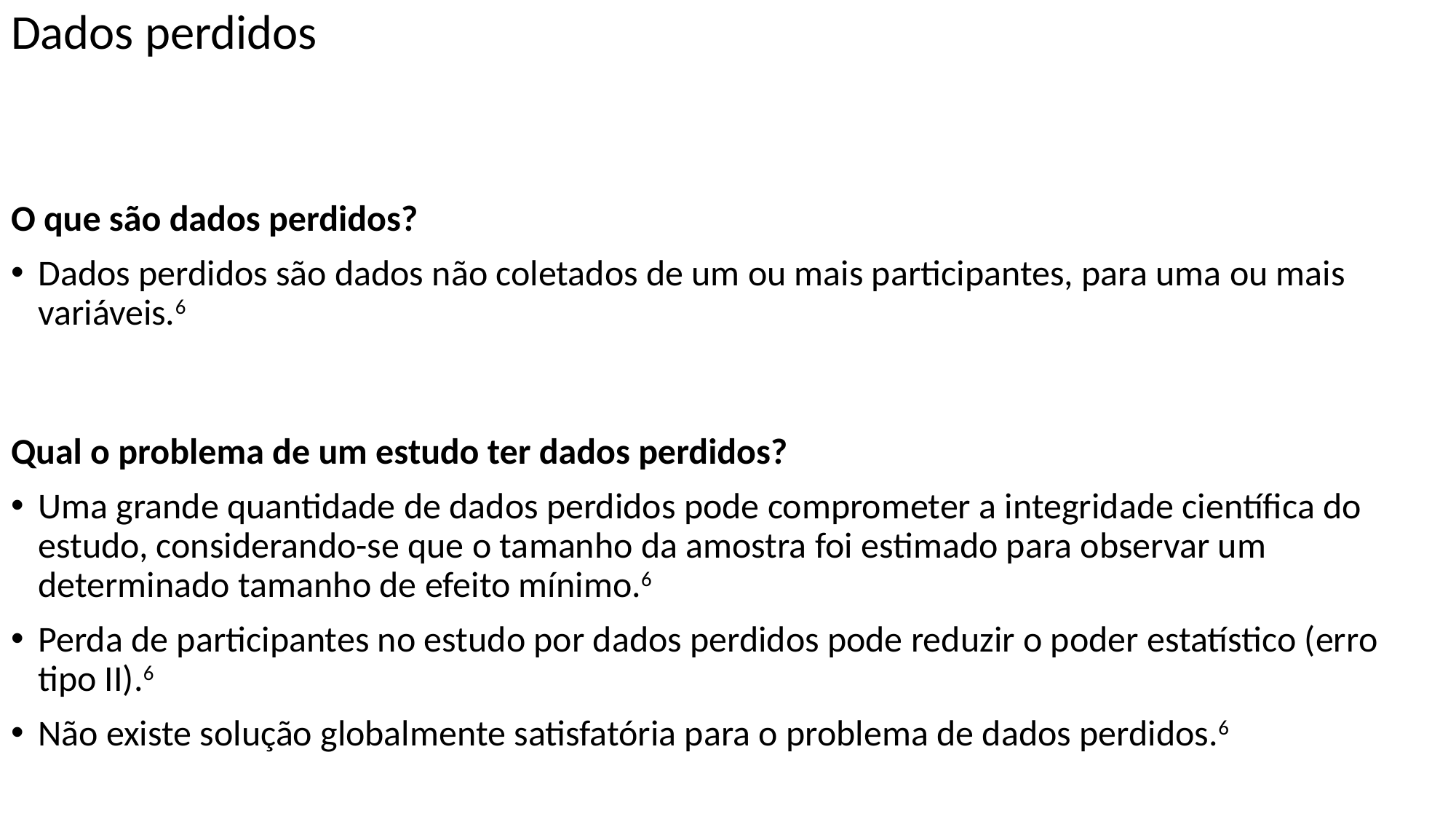

# Dados perdidos

O que são dados perdidos?
Dados perdidos são dados não coletados de um ou mais participantes, para uma ou mais variáveis.6

Qual o problema de um estudo ter dados perdidos?
Uma grande quantidade de dados perdidos pode comprometer a integridade científica do estudo, considerando-se que o tamanho da amostra foi estimado para observar um determinado tamanho de efeito mínimo.6
Perda de participantes no estudo por dados perdidos pode reduzir o poder estatístico (erro tipo II).6
Não existe solução globalmente satisfatória para o problema de dados perdidos.6

Quais os mecanismos geradores de dados perdidos?
Dados perdidos completamente ao acaso (MCAR), em que os dados perdidos estão distribuídos aleatoriamente nos dados da amostra.7,8
Dados perdidos ao acaso (MAR), em que a probabilidade de ocorrência de dados perdidos é relacionada a outras variáveis medidas.7,8
Dados perdidos não ao acaso (MNAR), em que a probabilidade da ocorrência de dados perdidos é relacionada com a própria variável.7,8

Como identificar o mecanismo gerador de dados perdidos em um banco de dados?
Por definição, não é possível avaliar se os dados foram perdidos ao acaso (MAR) ou não (MNAR).7
Testes t e regressões logísticas podem ser aplicados para identificar relações entre variáveis com e sem dados perdidos, criando um fator de análise (‘dado perdido’ = 1, ‘dado observado’ = 0).7

O pacote misty9 fornece a função na.test para executar o Little’s Missing Completely at Random (MCAR) test10.

Que estratégias podem ser utilizadas na coleta de dados quando há expectativa de perda amostral?
Na expectativa de ocorrência de perda amostral, com consequente ocorrência de dados perdidos, recomenda-se ampliar o tamanho da amostra com um % correspondente à tal estimativa - embora ainda não corrija potenciais vieses pela perda.6

Que estratégias podem ser utilizadas na análise quando há dados perdidos?
Na ocorrência de dados perdidos, a análise mais comum compreende apenas os ‘casos completos’, com exclusão de participantes com algum dado perdido nas variáveis do estudo. Em casos de grande quantidade de dados perdidos, pode-se perder muito poder estatístico (erro tipo II elevado).6
A análise de dados completos é válida quando pode se argumentar que que a probabilidade de o participante ter dados completos depende apenas das covariáveis e não dos desfechos.8
A análise de dados completos é eficiente quando todos os dados perdidos estão no desfecho, ou quando cada participante com dados perdidos nas covariáveis também possui dados perdidos nos desfechos.8

O pacote stats11 fornece a função complete.cases para identificar os casos completos - isto é, sem dados perdidos - em um banco de dados.

Na ocorrência de dados perdidos, a imputação de dados (substituição por dados simulados plausíveis preditos pelos dados presentes) pode ser uma alternativa para manter o erro tipo II estipulado no plano de análise.6
A análise com imputação de dados pode ser útil quando pode-se argumentar que os dados foram perdidos ao acaso (MAR); quando o desfecho foi observado e os dados perdidos estão nas covariáveis; e variáveis auxiliares - preditoras do desfecho e não dos dados perdidos - estão disponíveis.8
Em dados longitudinais com um pequeno número de ‘ondas’ (medidas repetidas) e poucas variáveis, para análise com modelos de regressão univariados, a imputação via especificação condicional completa - também conhecido como imputação multivariada por equações encadeadas (multivaraite imputation by chained equations, MICE) - é eficiente do ponto de vista computacional e possui acurácia e precisão para estimação de parâmetros.7,12

Os pacotes mice13 e miceadds14 fornecem funções para imputação de dados

Que estratégias podem ser utilizadas na redação de estudos em que há dados perdidos?
Informar: o número de participantes com dados perdidos; diferenças nas taxas de dados perdidos entre os braços do estudo; os motivos dos dados perdidos; o fluxo de participantes; quaisquer diferenças entre os participantes com e sem dados perdidos; o padrão de ausência (por exemplo, se é aleatória); os métodos para tratamento de dados perdidos das variáveis em análise; os resultados de quaisquer análises de sensibilidade; as implicações dos dados perdidos na interpretação do resultados.15